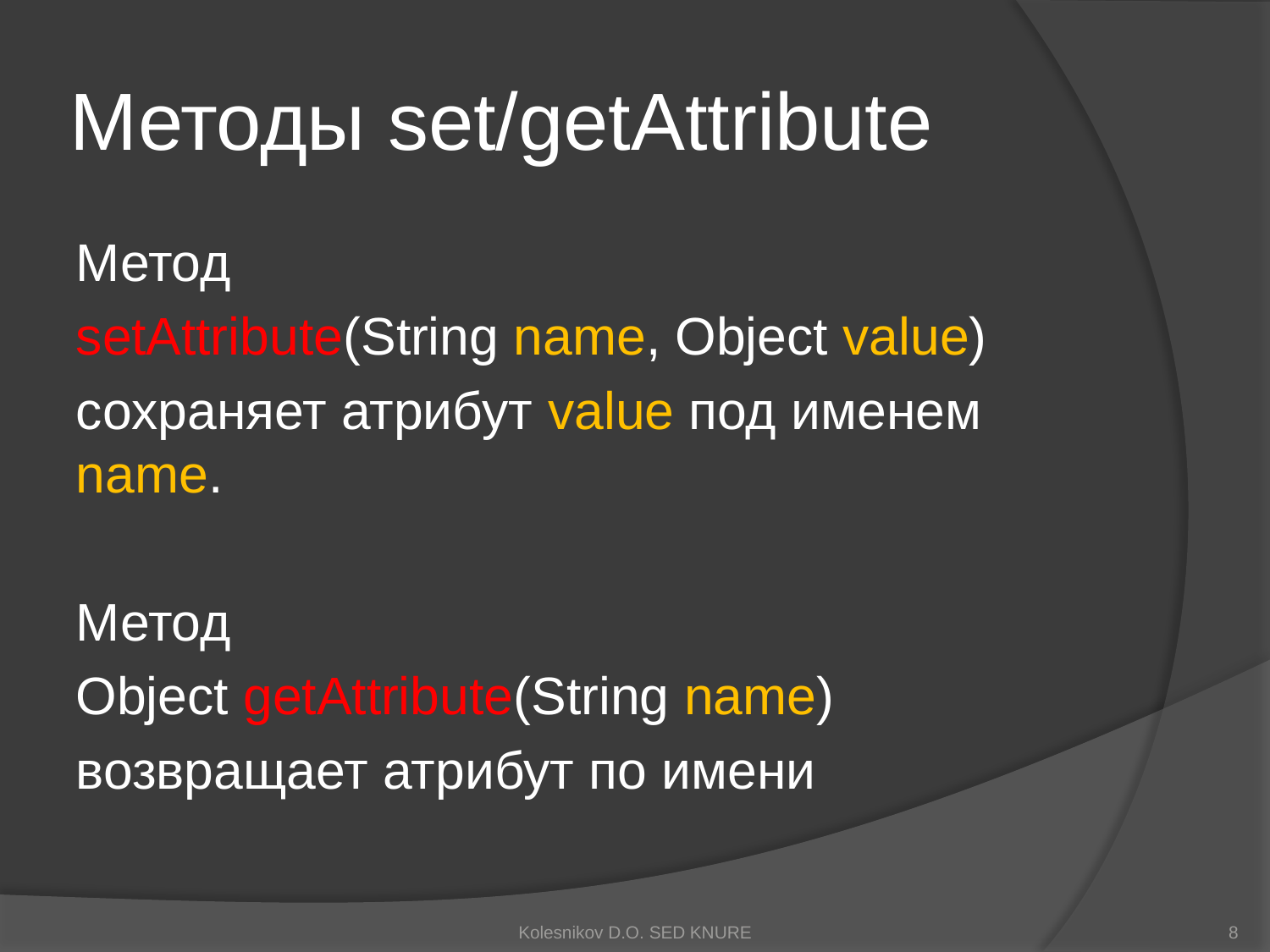

# Методы set/getAttribute
Метод
setAttribute(String name, Object value)
сохраняет атрибут value под именем name.

Метод
Object getAttribute(String name)
возвращает атрибут по имени

Kolesnikov D.O. SED KNURE
8